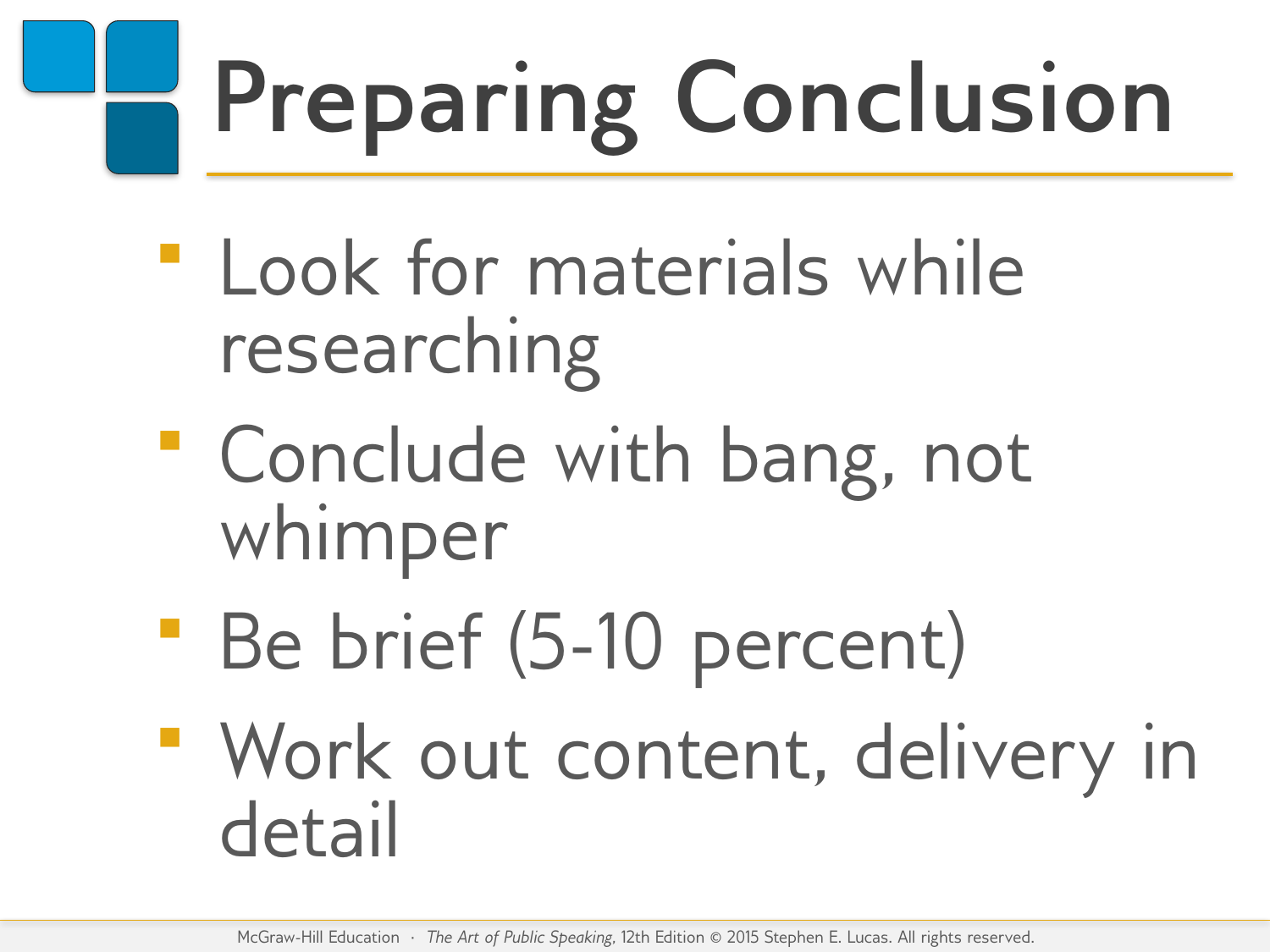

# Preparing Conclusion
Look for materials while researching
Conclude with bang, not whimper
Be brief (5-10 percent)
Work out content, delivery in detail